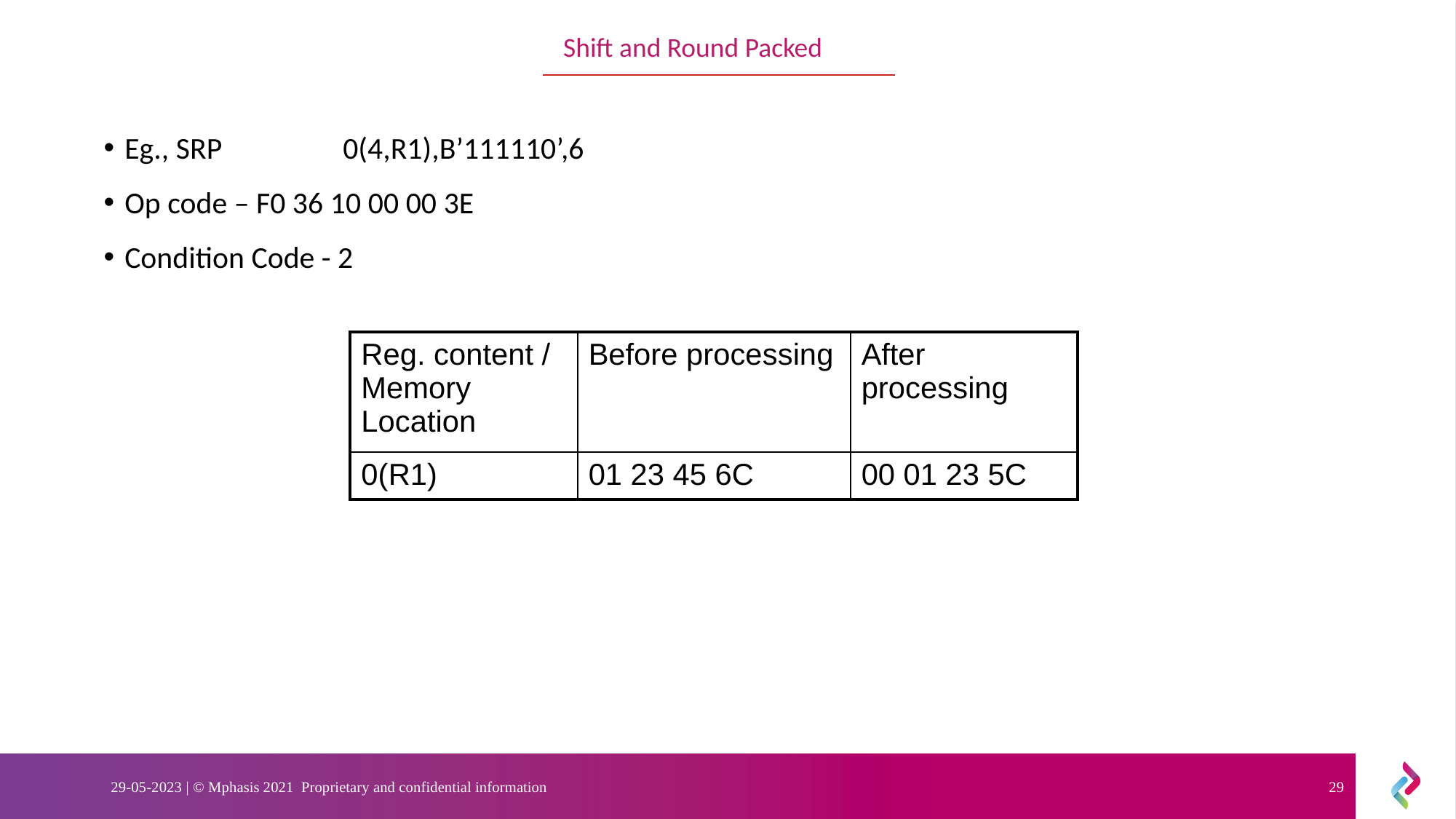

Shift and Round Packed
Eg., SRP		0(4,R1),B’111110’,6
Op code – F0 36 10 00 00 3E
Condition Code - 2

| Reg. content / Memory Location | Before processing | After processing |
| --- | --- | --- |
| 0(R1) | 01 23 45 6C | 00 01 23 5C |
29-05-2023 | © Mphasis 2021  Proprietary and confidential information
29